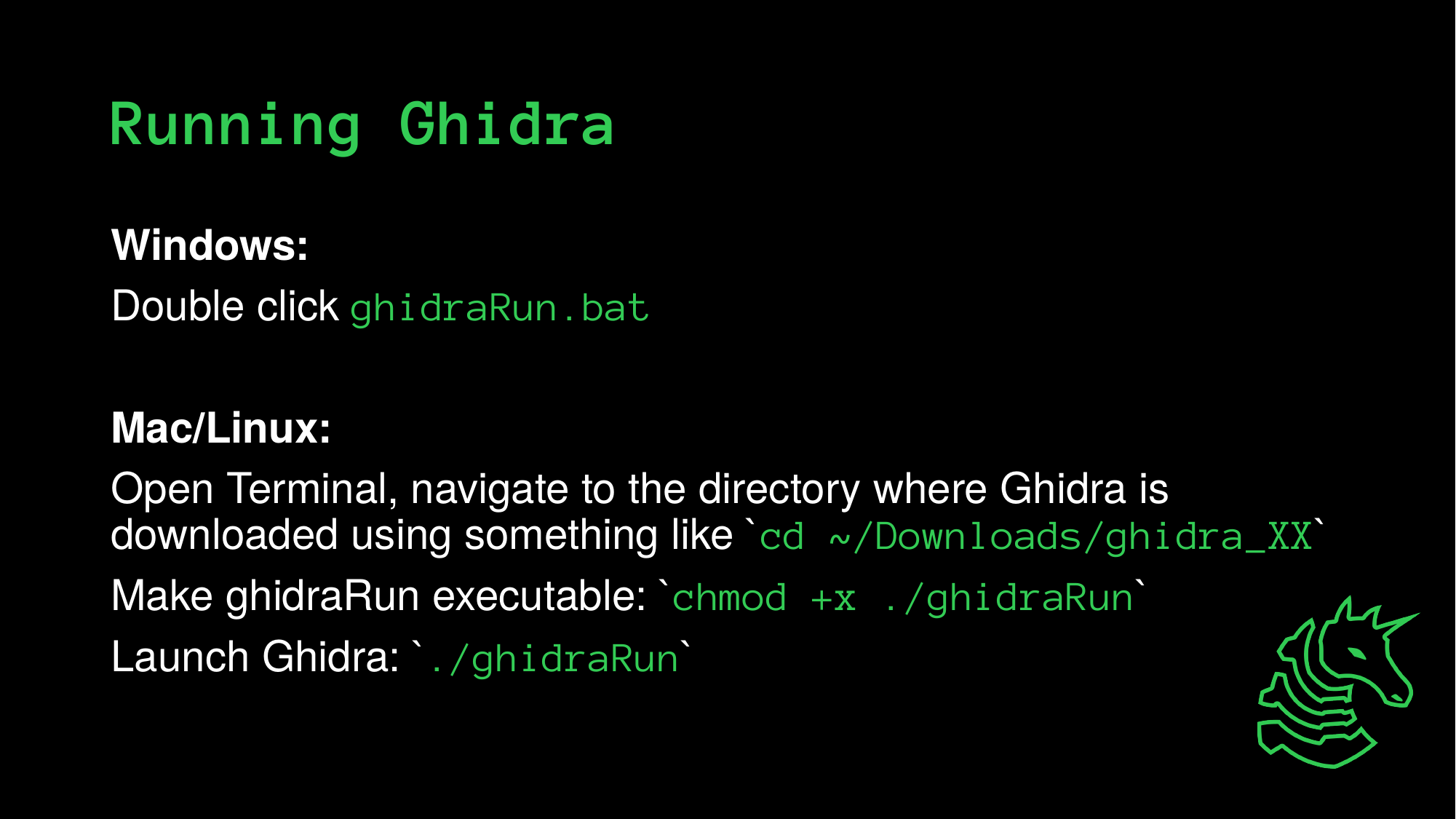

# Running Ghidra
Windows:
Double click ghidraRun.bat

Mac/Linux:
Open Terminal, navigate to the directory where Ghidra is downloaded using something like `cd ~/Downloads/ghidra_XX`
Make ghidraRun executable: `chmod +x ./ghidraRun`
Launch Ghidra: `./ghidraRun`